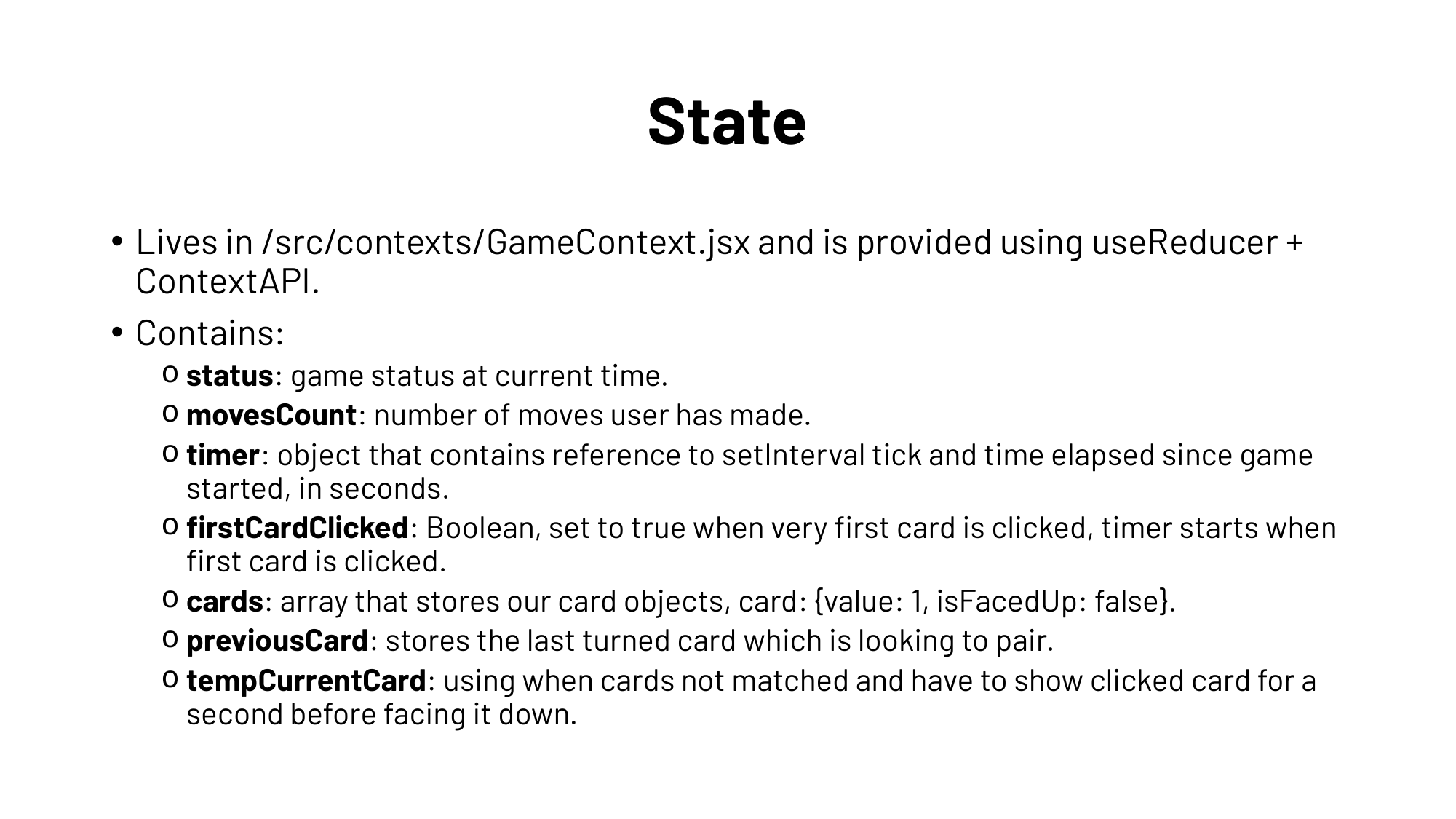

# State
Lives in /src/contexts/GameContext.jsx and is provided using useReducer + ContextAPI.
Contains:
status: game status at current time.
movesCount: number of moves user has made.
timer: object that contains reference to setInterval tick and time elapsed since game started, in seconds.
firstCardClicked: Boolean, set to true when very first card is clicked, timer starts when first card is clicked.
cards: array that stores our card objects, card: {value: 1, isFacedUp: false}.
previousCard: stores the last turned card which is looking to pair.
tempCurrentCard: using when cards not matched and have to show clicked card for a second before facing it down.